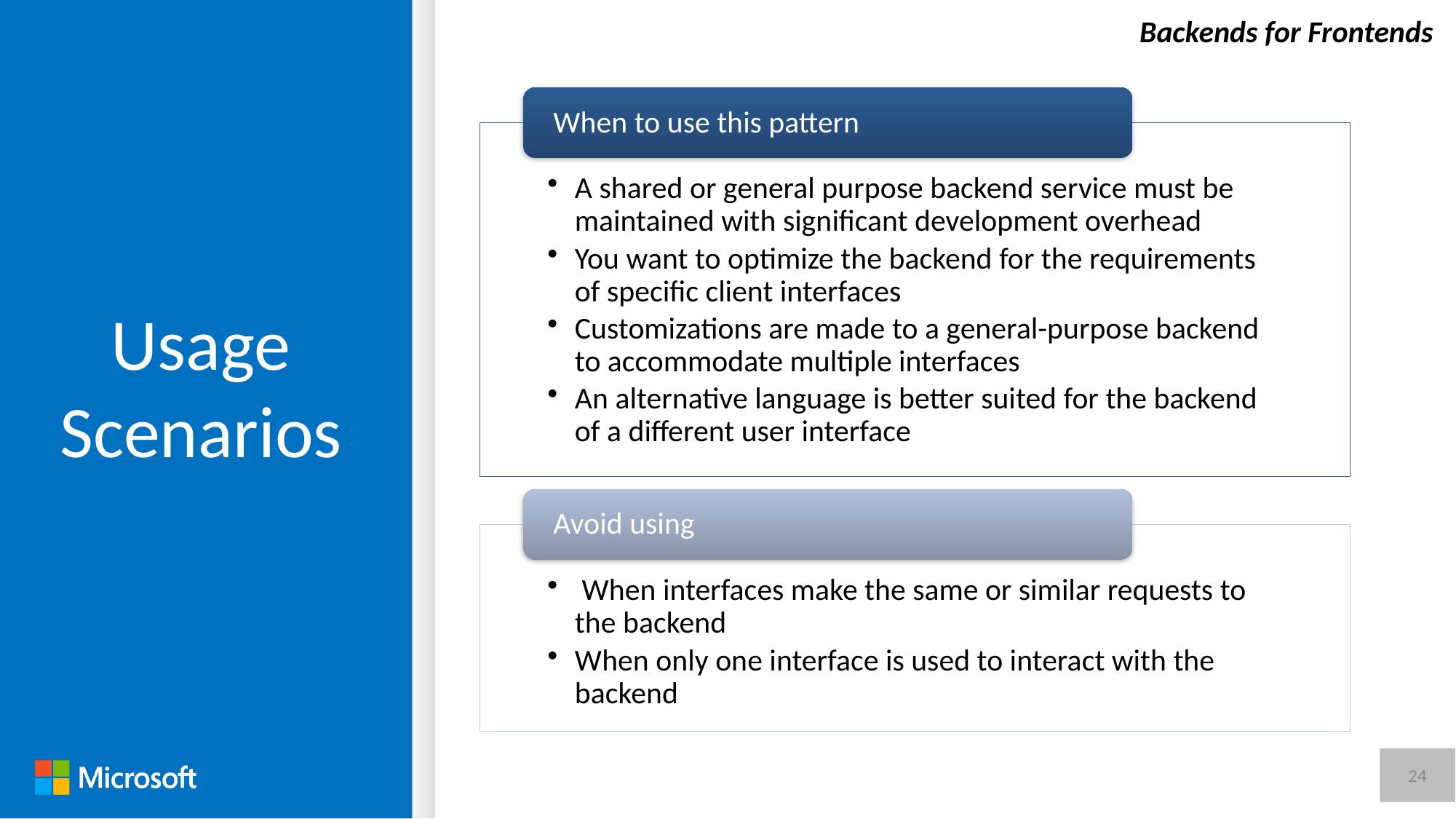

Backends for Frontends
A shared or general purpose backend service must be maintained with significant development overhead
You want to optimize the backend for the requirements of specific client interfaces
Customizations are made to a general-purpose backend to accommodate multiple interfaces
An alternative language is better suited for the backend of a different user interface
When to use this pattern
 When interfaces make the same or similar requests to the backend
When only one interface is used to interact with the backend
Avoid using
# Usage Scenarios